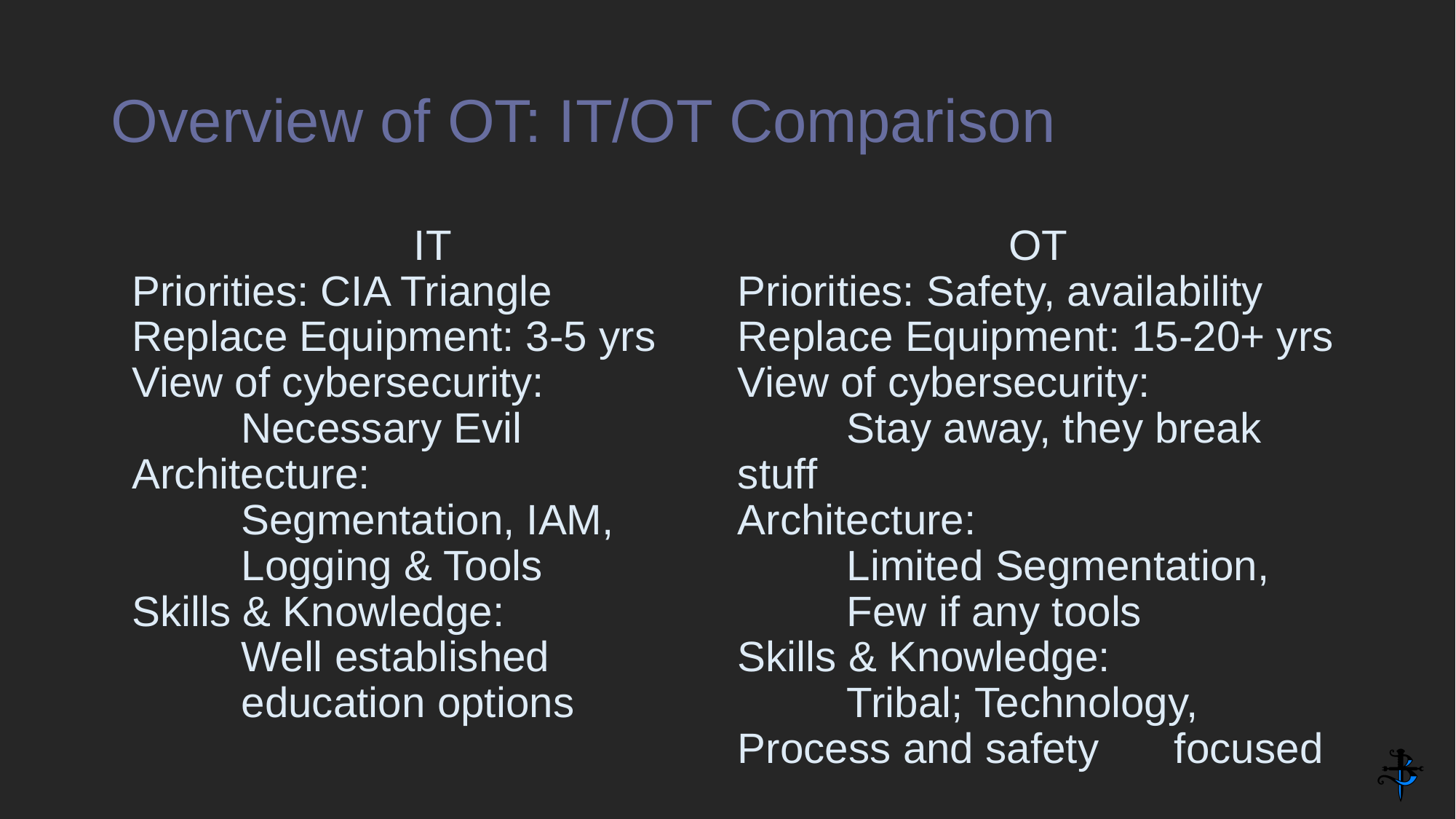

# Overview of OT: IT/OT Comparison
OT
Priorities: Safety, availability
Replace Equipment: 15-20+ yrs
View of cybersecurity:
	Stay away, they break stuff
Architecture:
	Limited Segmentation,
	Few if any tools
Skills & Knowledge:
	Tribal; Technology, 	Process and safety 	focused

IT
Priorities: CIA Triangle
Replace Equipment: 3-5 yrs
View of cybersecurity:
	Necessary Evil
Architecture:
	Segmentation, IAM,
	Logging & Tools
Skills & Knowledge:
	Well established
	education options